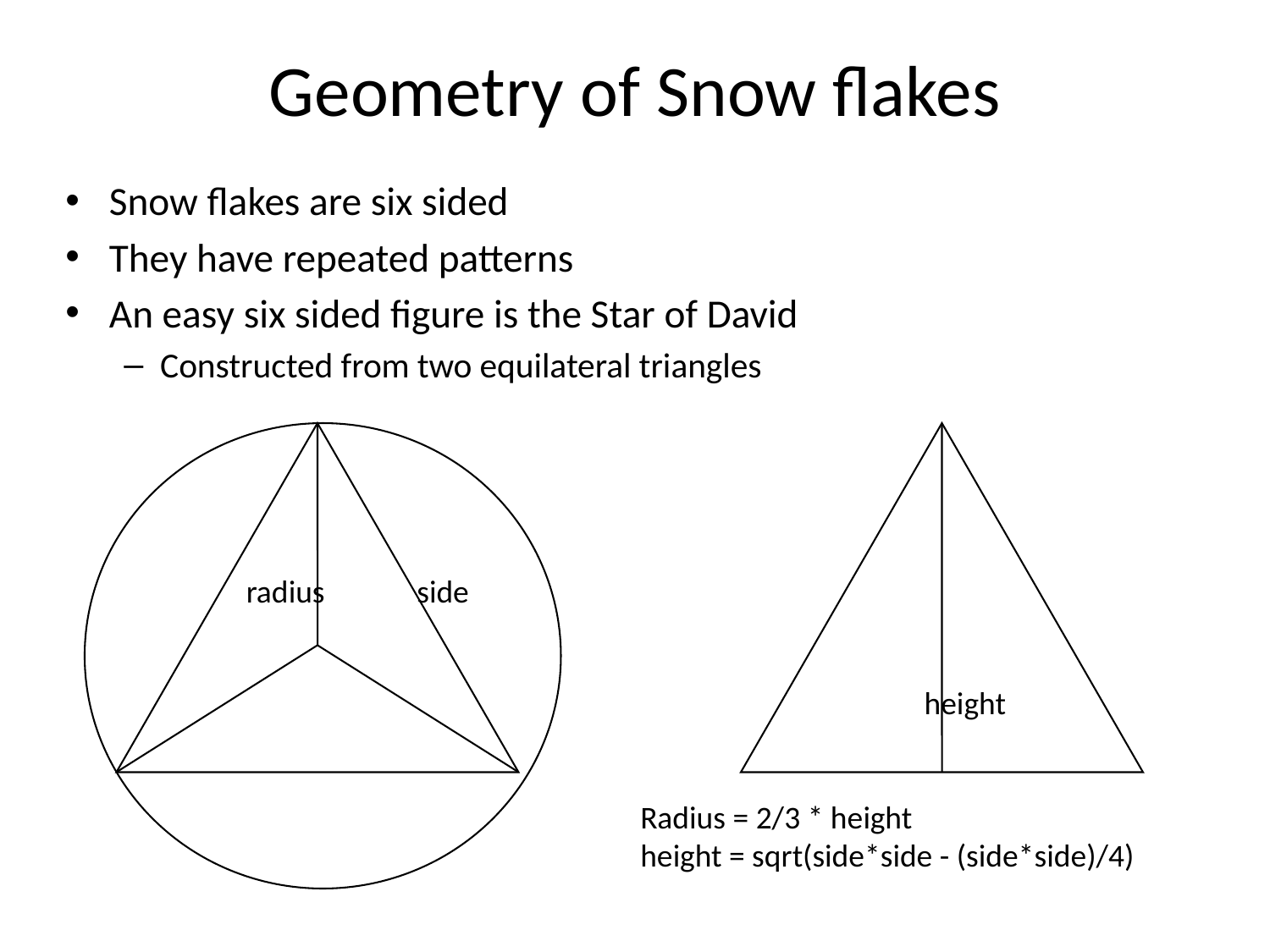

# Geometry of Snow flakes
Snow flakes are six sided
They have repeated patterns
An easy six sided figure is the Star of David
Constructed from two equilateral triangles
side

radius
side

height
Radius = 2/3 * height
height = sqrt(side*side - (side*side)/4)